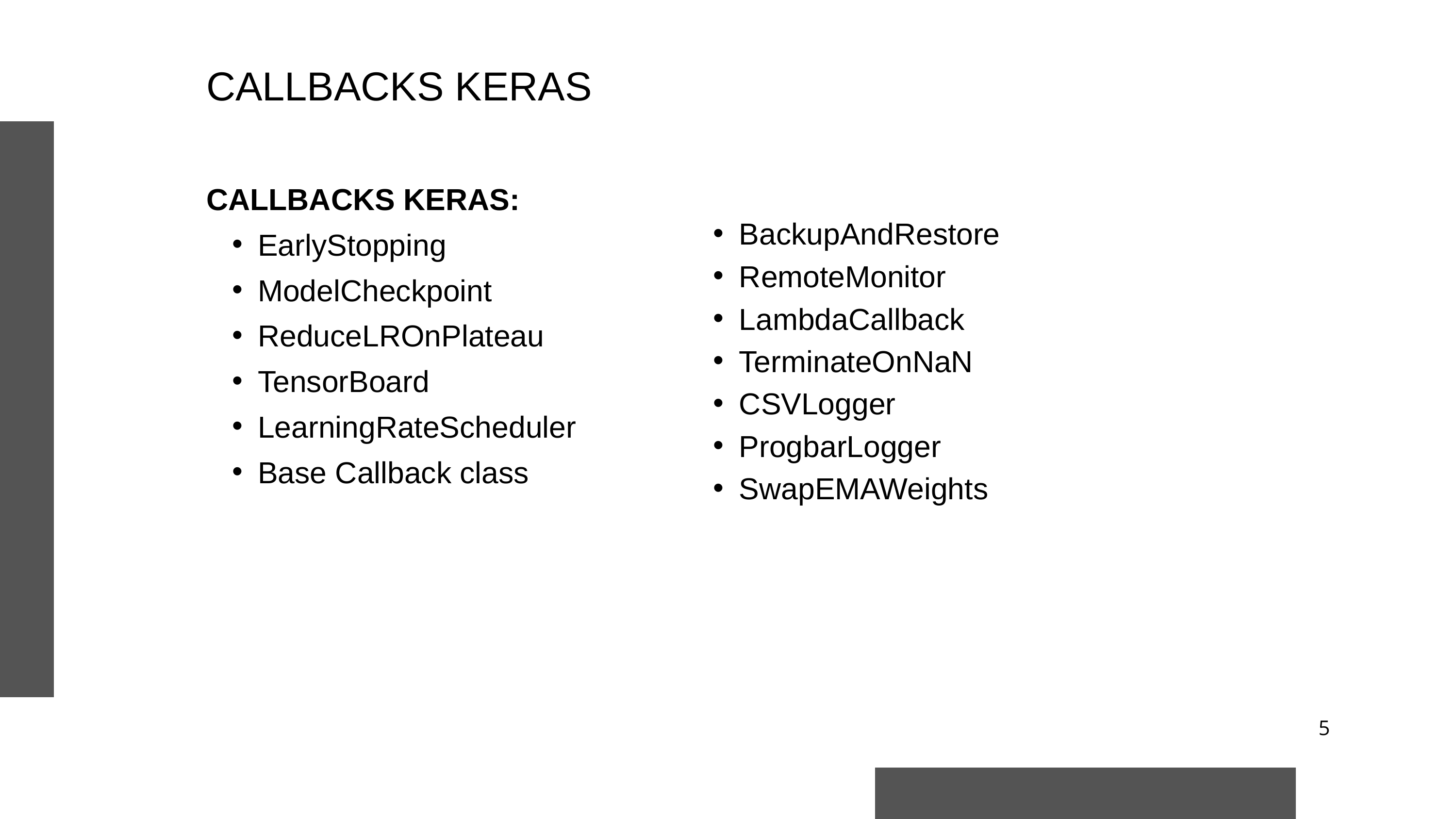

CALLBACKS KERAS

CALLBACKS KERAS:
EarlyStopping
ModelCheckpoint
ReduceLROnPlateau
TensorBoard
LearningRateScheduler
Base Callback class

BackupAndRestore
RemoteMonitor
LambdaCallback
TerminateOnNaN
CSVLogger
ProgbarLogger
SwapEMAWeights
5